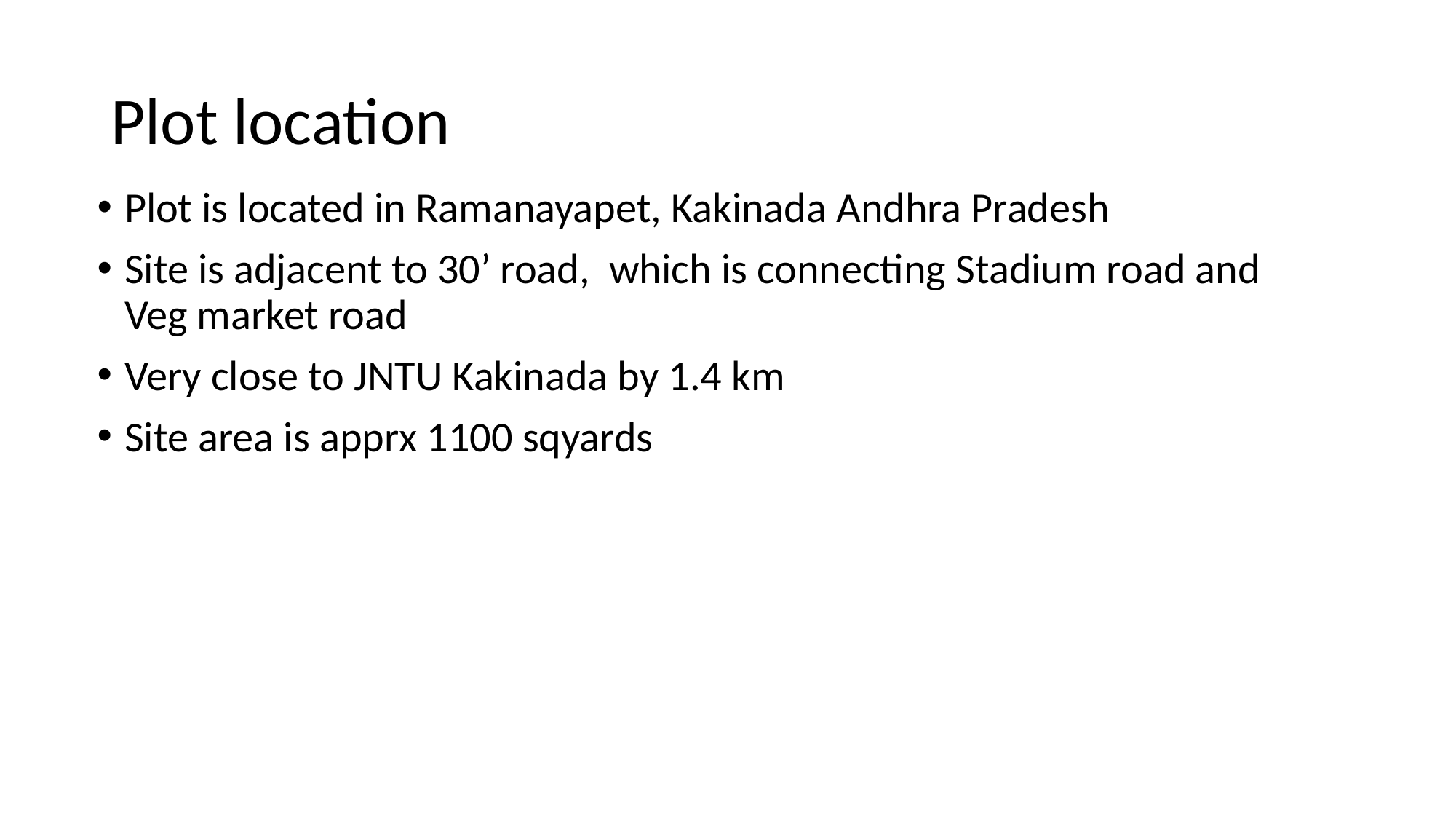

# Plot location
Plot is located in Ramanayapet, Kakinada Andhra Pradesh
Site is adjacent to 30’ road,  which is connecting Stadium road and Veg market road
Very close to JNTU Kakinada by 1.4 km
Site area is apprx 1100 sqyards